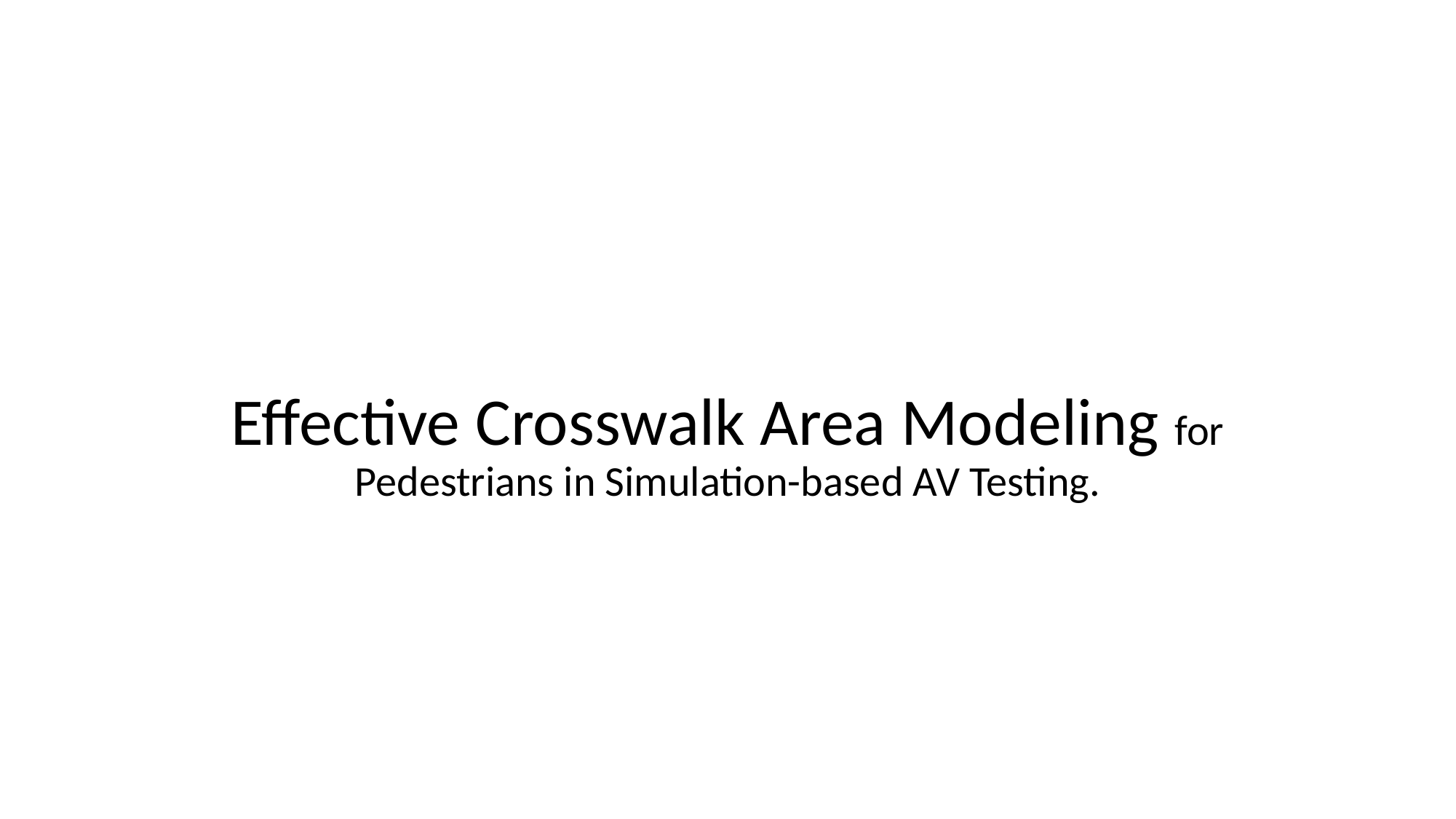

# Effective Crosswalk Area Modeling for Pedestrians in Simulation-based AV Testing.